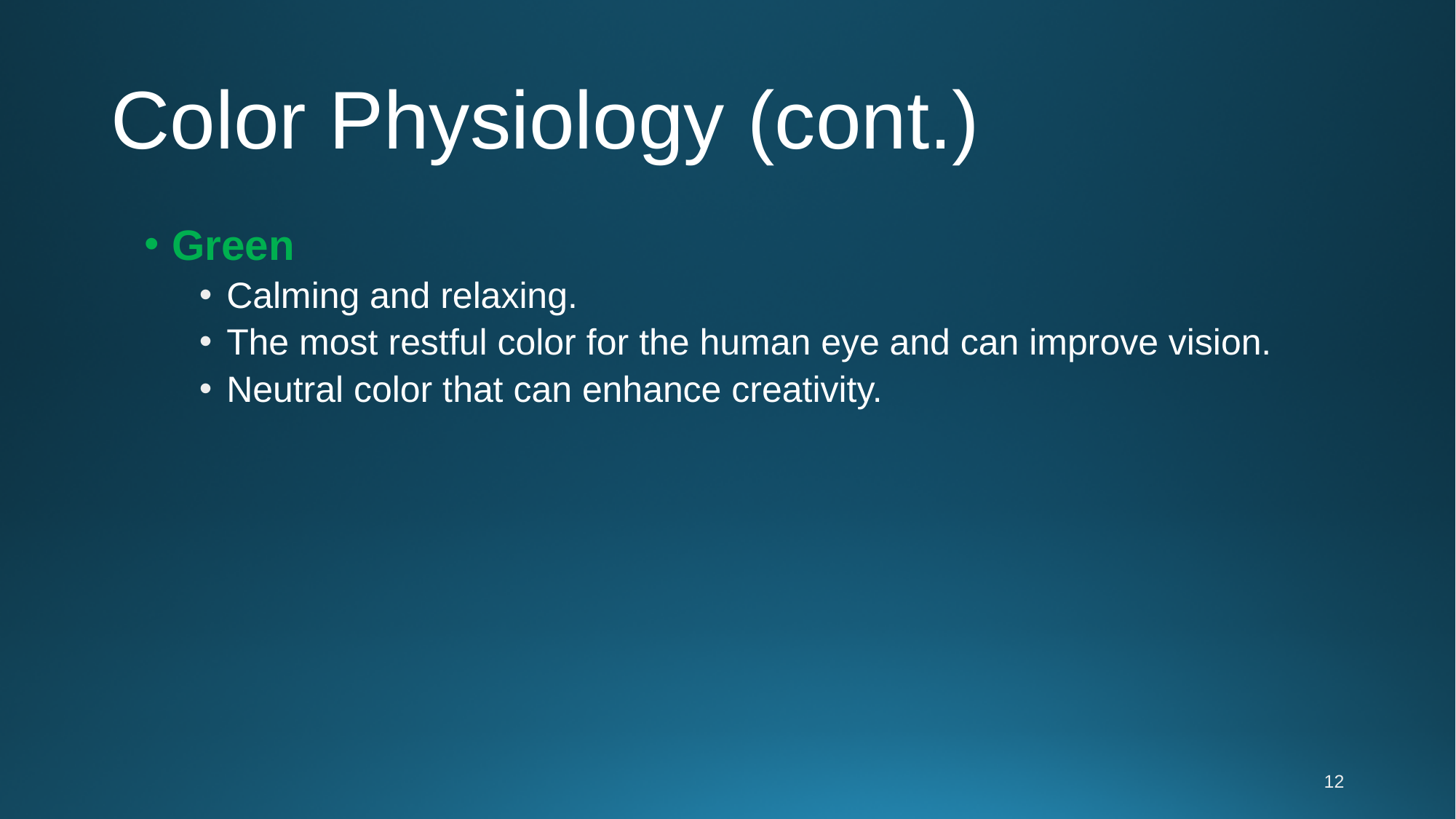

# Color Physiology (cont.)
Green
Calming and relaxing.
The most restful color for the human eye and can improve vision.
Neutral color that can enhance creativity.
12